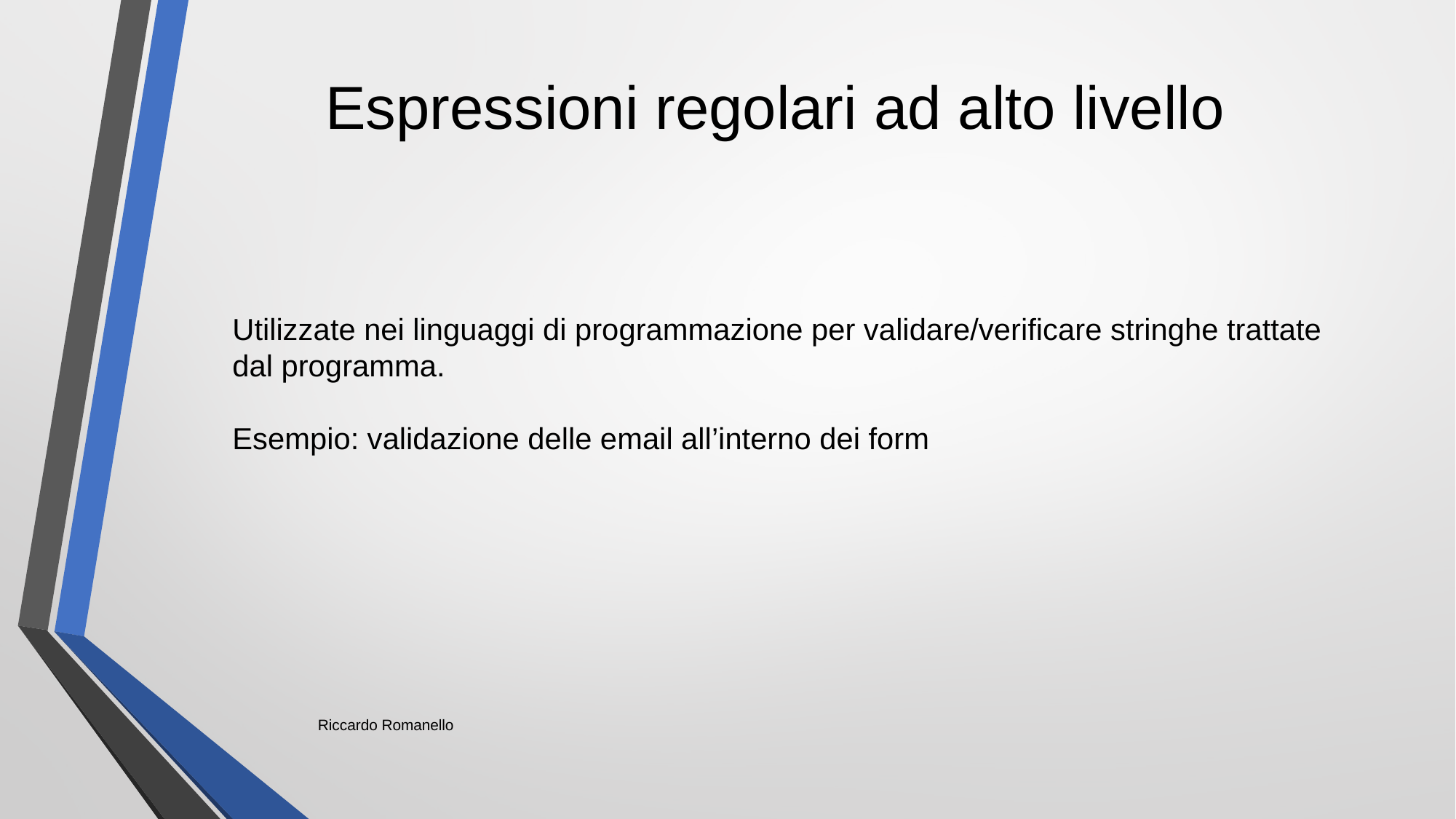

# Espressioni regolari ad alto livello
Utilizzate nei linguaggi di programmazione per validare/verificare stringhe trattate dal programma.

Esempio: validazione delle email all’interno dei form
Riccardo Romanello